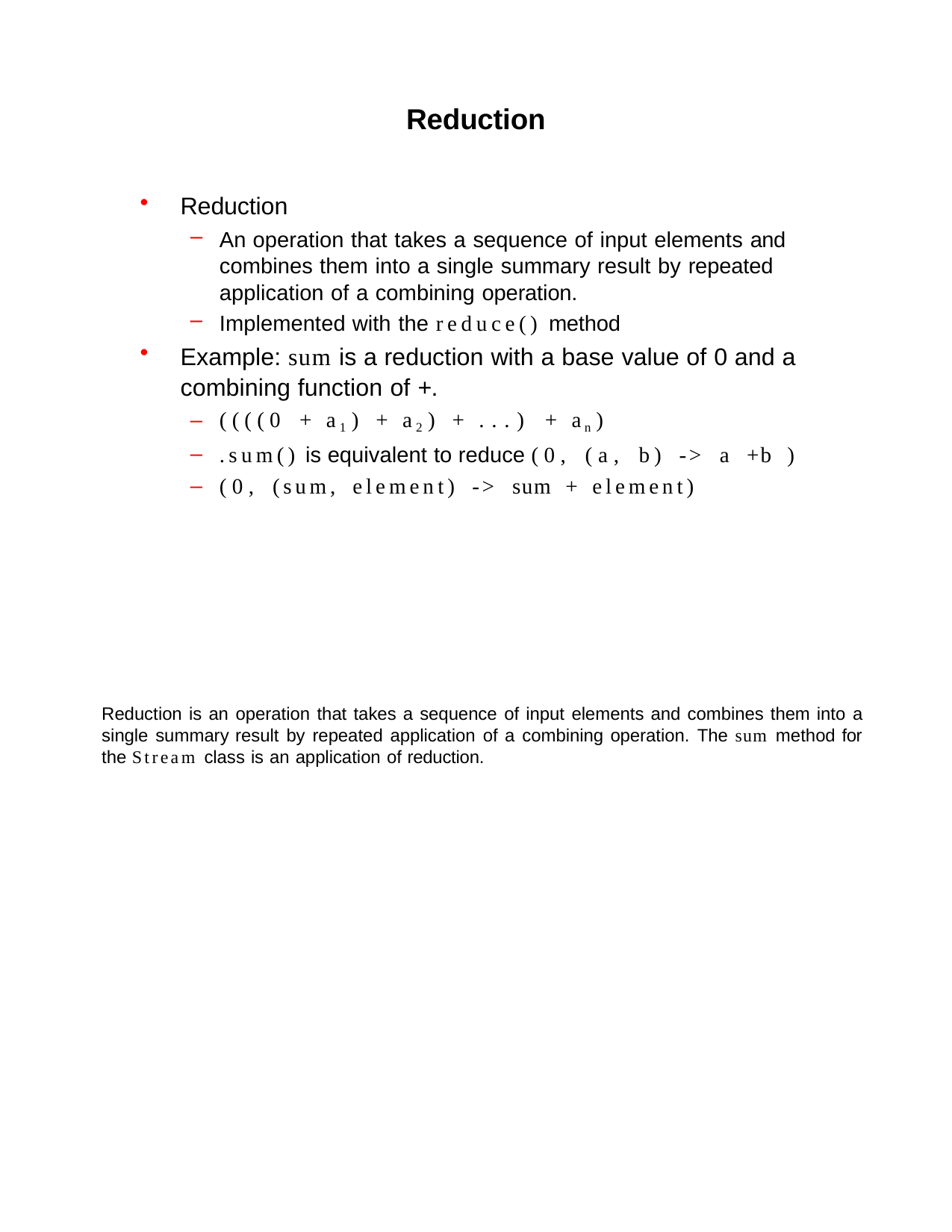

Reduction

Reduction
An operation that takes a sequence of input elements and combines them into a single summary result by repeated application of a combining operation.
Implemented with the reduce() method
Example: sum is a reduction with a base value of 0 and a combining function of +.
((((0  +  a1)  +  a2)  +  ...)  +  an)
.sum() is equivalent to reduce (0,  (a,  b)  ->  a  +b  )
(0,  (sum,  element)  ->  sum  +  element)

Reduction is an operation that takes a sequence of input elements and combines them into a single summary result by repeated application of a combining operation. The sum method for the Stream class is an application of reduction.